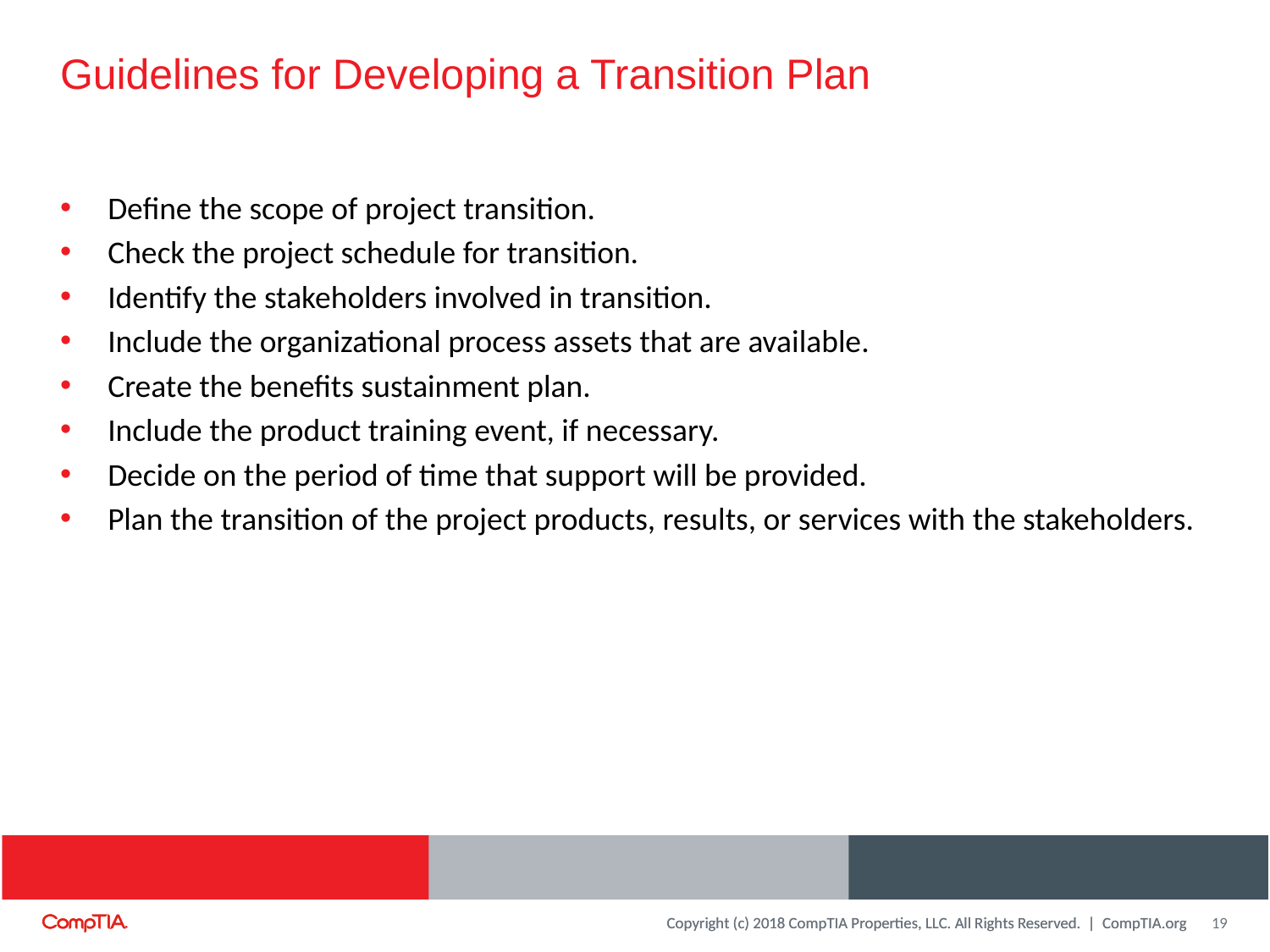

# Guidelines for Developing a Transition Plan
Define the scope of project transition.
Check the project schedule for transition.
Identify the stakeholders involved in transition.
Include the organizational process assets that are available.
Create the benefits sustainment plan.
Include the product training event, if necessary.
Decide on the period of time that support will be provided.
Plan the transition of the project products, results, or services with the stakeholders.
19